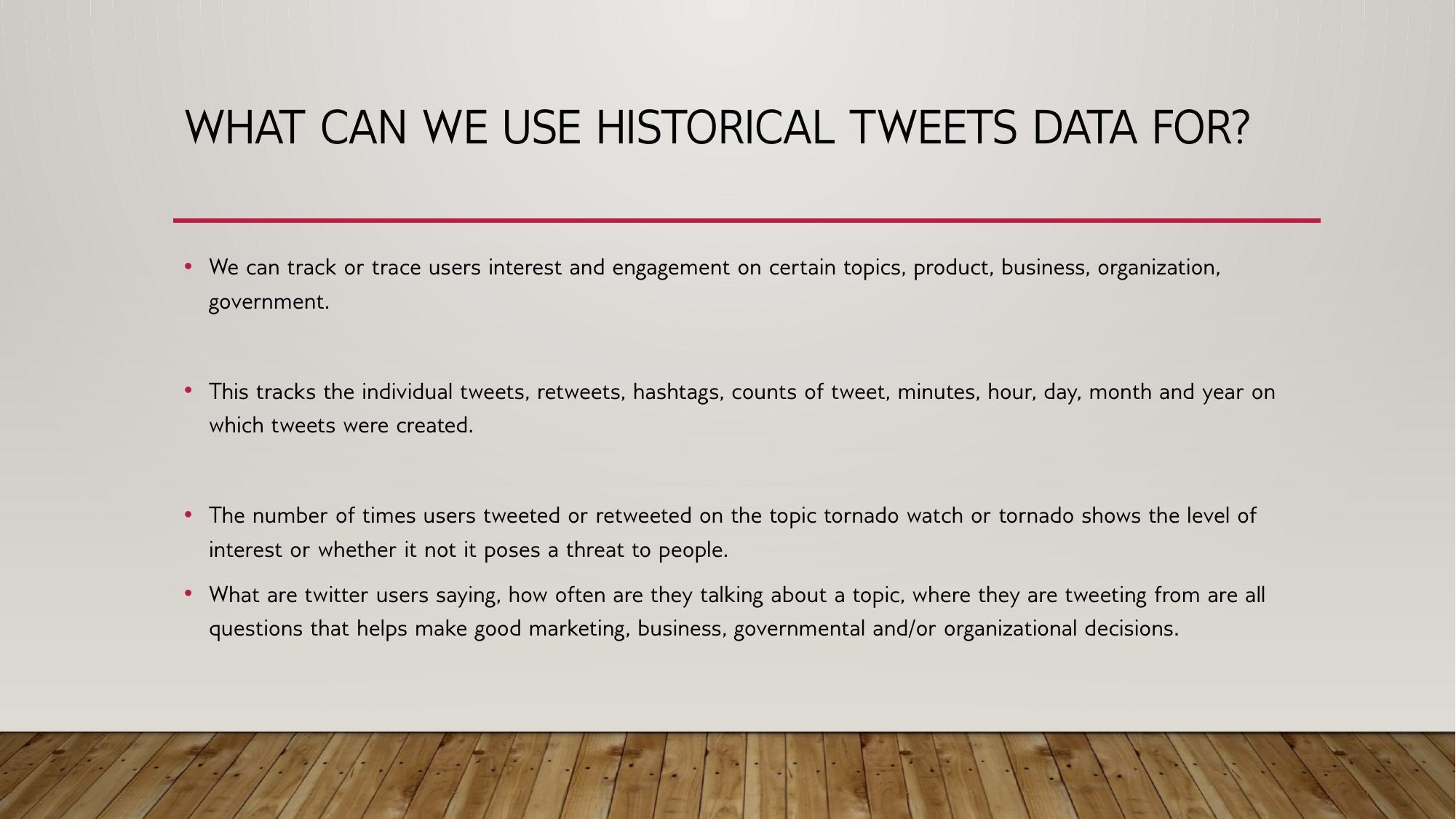

# What can we use historical tweets data for?
We can track or trace users interest and engagement on certain topics, product, business, organization, government.

This tracks the individual tweets, retweets, hashtags, counts of tweet, minutes, hour, day, month and year on which tweets were created.

The number of times users tweeted or retweeted on the topic tornado watch or tornado shows the level of interest or whether it not it poses a threat to people.
What are twitter users saying, how often are they talking about a topic, where they are tweeting from are all questions that helps make good marketing, business, governmental and/or organizational decisions.